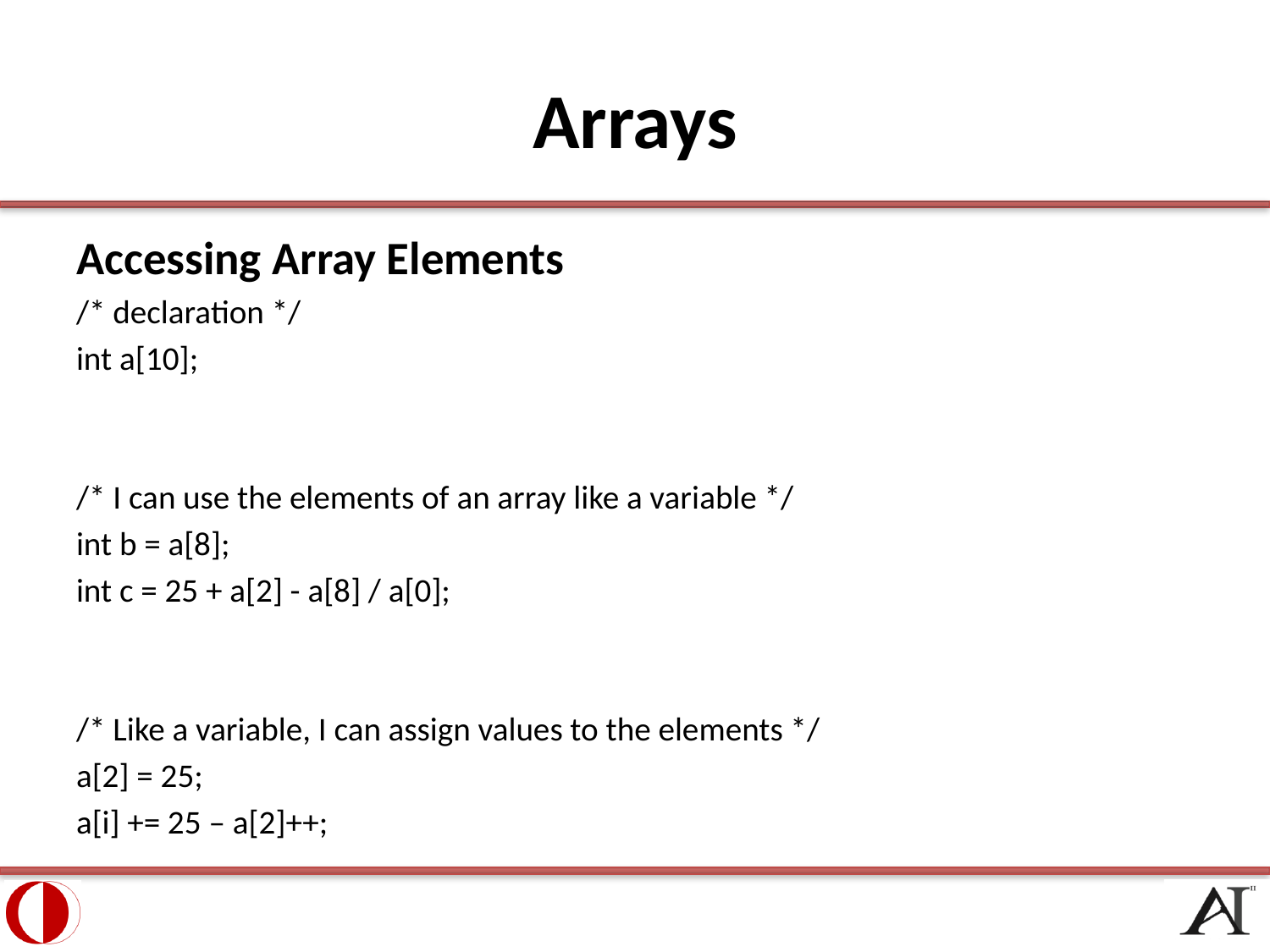

# Arrays
Accessing Array Elements
/* declaration */
int a[10];

/* I can use the elements of an array like a variable */
int b = a[8];
int c = 25 + a[2] - a[8] / a[0];

/* Like a variable, I can assign values to the elements */
a[2] = 25;
a[i] += 25 – a[2]++;

4